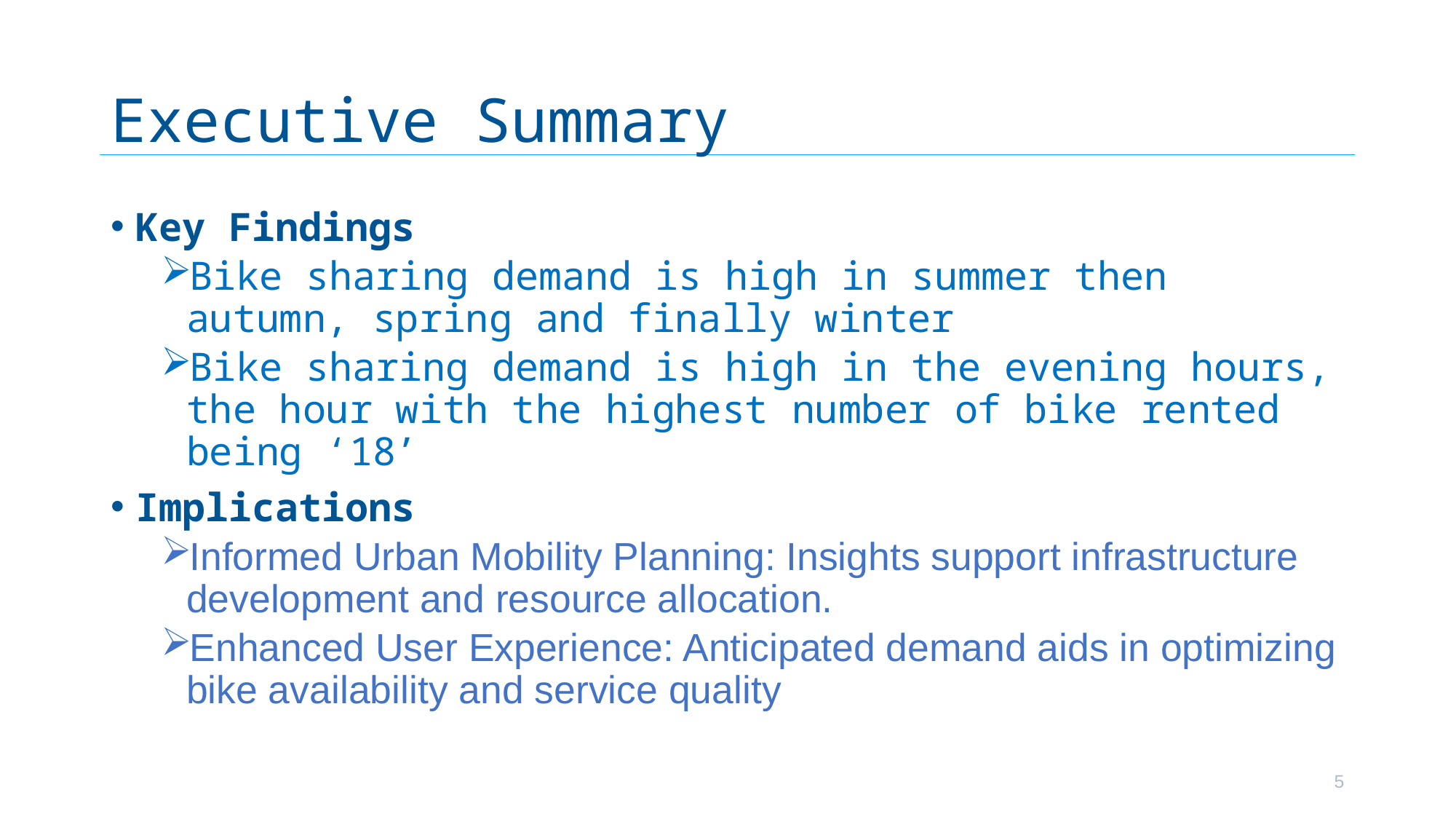

# Executive Summary
Key Findings
Bike sharing demand is high in summer then autumn, spring and finally winter
Bike sharing demand is high in the evening hours, the hour with the highest number of bike rented being ‘18’
Implications
Informed Urban Mobility Planning: Insights support infrastructure development and resource allocation.
Enhanced User Experience: Anticipated demand aids in optimizing bike availability and service quality

5